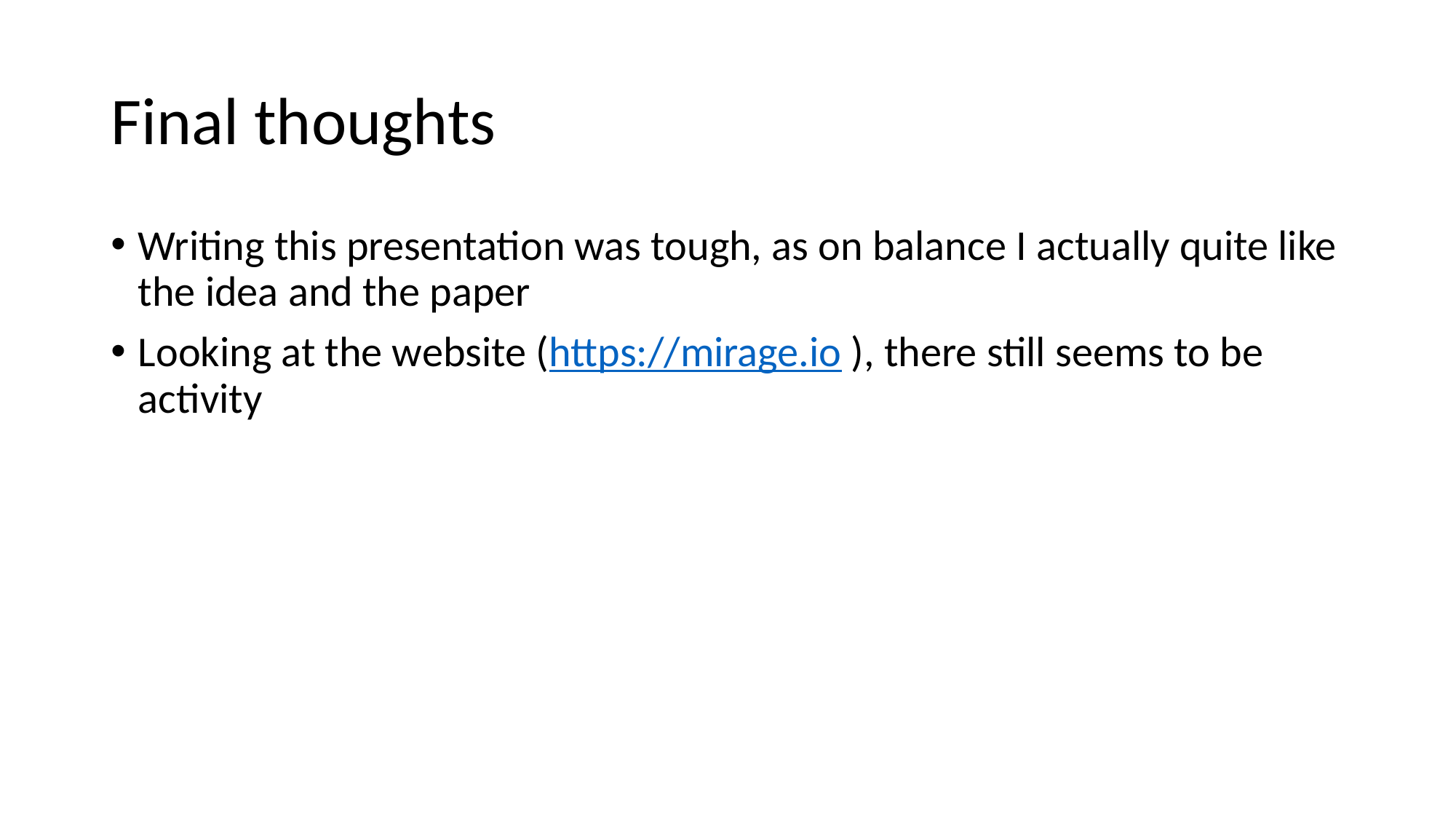

# Final thoughts
Writing this presentation was tough, as on balance I actually quite like the idea and the paper
Looking at the website (https://mirage.io ), there still seems to be activity